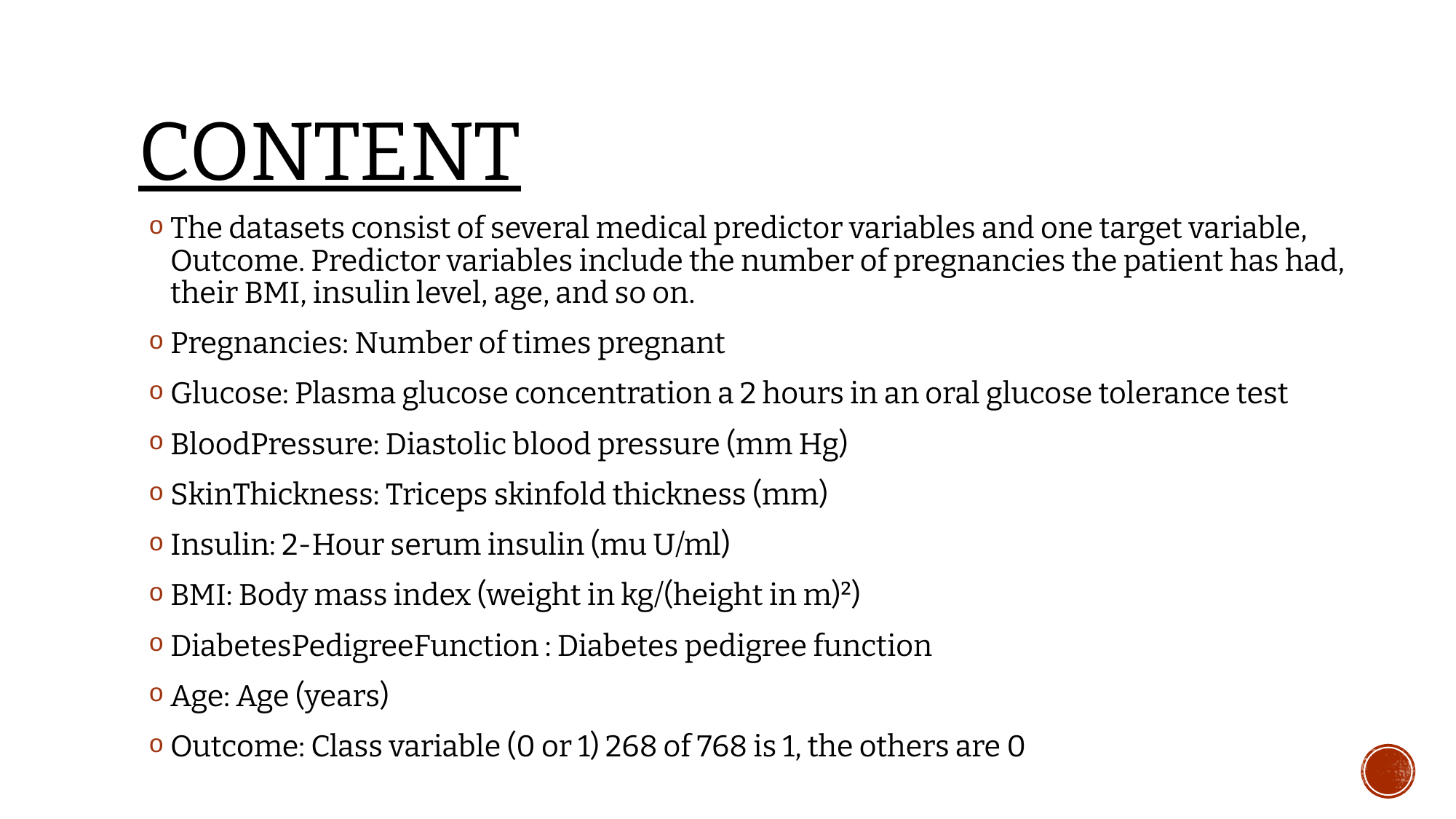

# Content
The datasets consist of several medical predictor variables and one target variable, Outcome. Predictor variables include the number of pregnancies the patient has had, their BMI, insulin level, age, and so on.
Pregnancies: Number of times pregnant
Glucose: Plasma glucose concentration a 2 hours in an oral glucose tolerance test
BloodPressure: Diastolic blood pressure (mm Hg)
SkinThickness: Triceps skinfold thickness (mm)
Insulin: 2-Hour serum insulin (mu U/ml)
BMI: Body mass index (weight in kg/(height in m)²)
DiabetesPedigreeFunction : Diabetes pedigree function
Age: Age (years)
Outcome: Class variable (0 or 1) 268 of 768 is 1, the others are 0